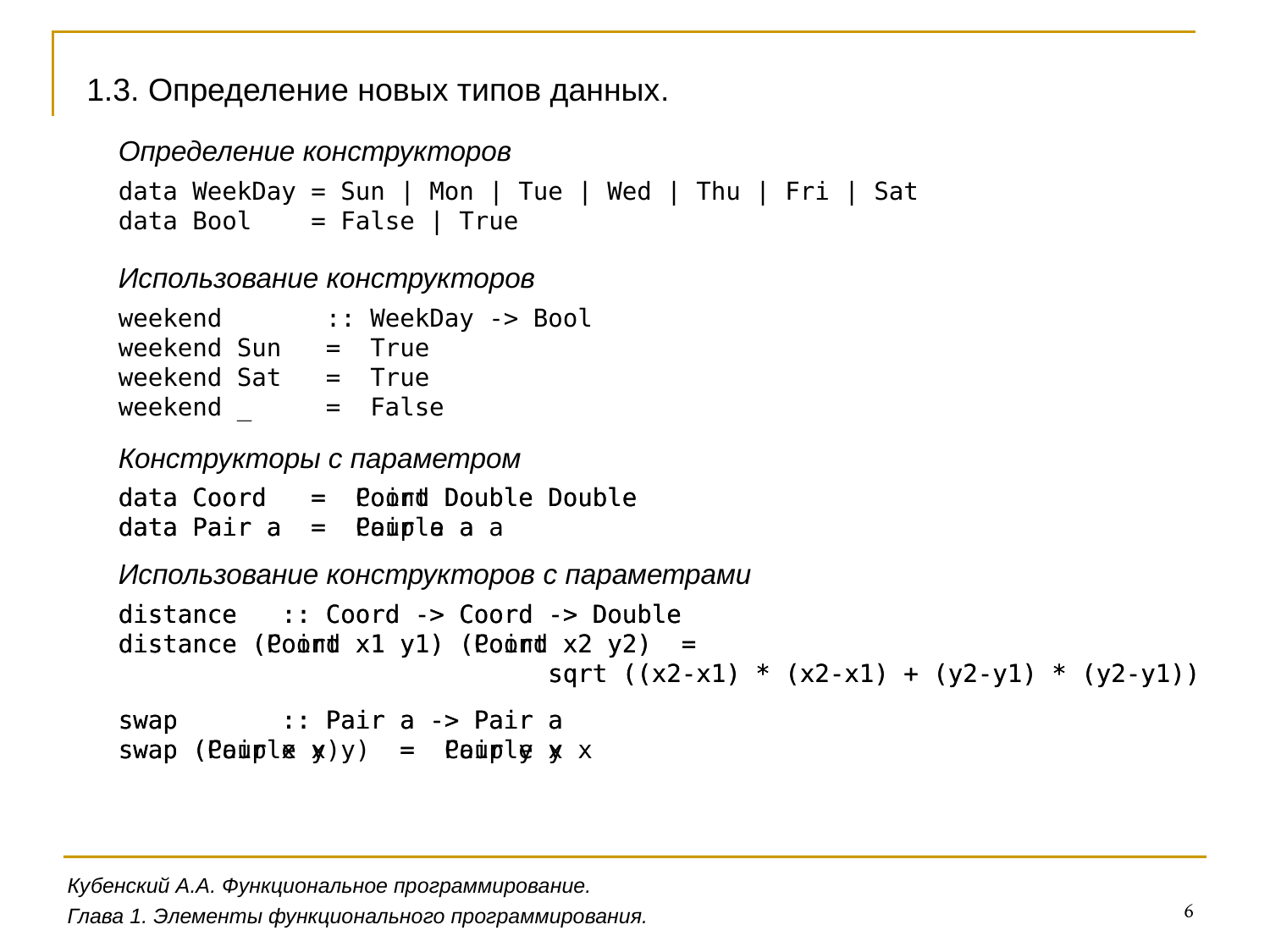

1.3. Определение новых типов данных.
Определение конструкторов
data WeekDay = Sun | Mon | Tue | Wed | Thu | Fri | Sat
data Bool    = False | True
Использование конструкторов
weekend       :: WeekDay -> Bool
weekend Sun   =  True
weekend Sat   =  True
weekend _     =  False
Конструкторы с параметром
data Coord   =  Point Double Double
data Pair a  =  Couple a a
data Coord   =  Coord Double Double
data Pair a  =  Pair a a
Использование конструкторов с параметрами
distance   :: Coord -> Coord -> Double
distance (Point x1 y1) (Point x2 y2)  =
                             sqrt ((x2-x1) * (x2-x1) + (y2-y1) * (y2-y1))
distance   :: Coord -> Coord -> Double
distance (Coord x1 y1) (Coord x2 y2)  =
                             sqrt ((x2-x1) * (x2-x1) + (y2-y1) * (y2-y1))
swap       :: Pair a -> Pair a
swap (Couple x y)  =  Couple y x
swap       :: Pair a -> Pair a
swap (Pair x y)    =  Pair y x
Кубенский А.А. Функциональное программирование.
6
Глава 1. Элементы функционального программирования.